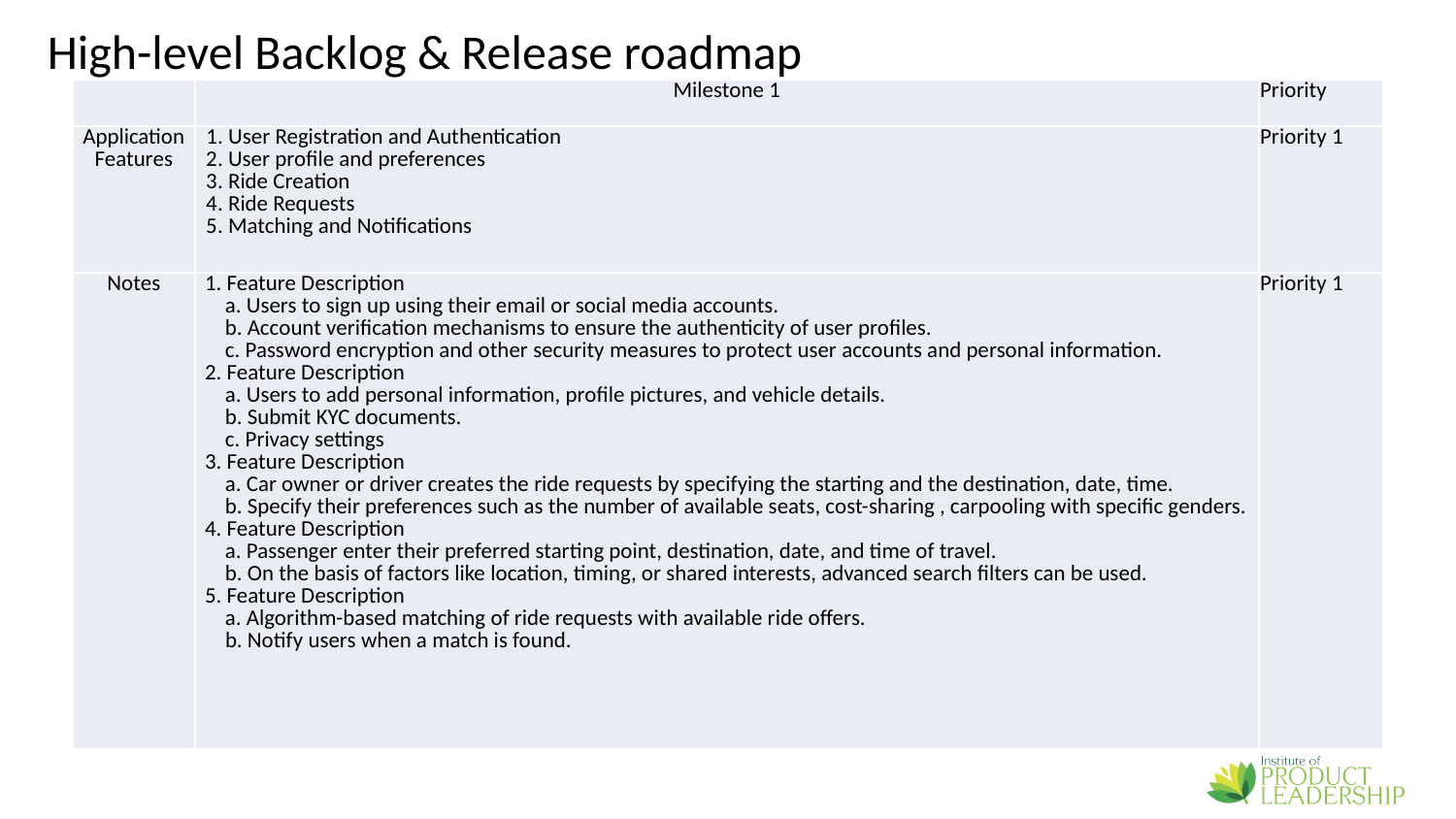

# High-level Backlog & Release roadmap
|  | Milestone 1 | Priority |
| --- | --- | --- |
| Application Features | 1. User Registration and Authentication 2. User profile and preferences 3. Ride Creation 4. Ride Requests 5. Matching and Notifications | Priority 1 |
| Notes | 1. Feature Description a. Users to sign up using their email or social media accounts. b. Account verification mechanisms to ensure the authenticity of user profiles. c. Password encryption and other security measures to protect user accounts and personal information. 2. Feature Description a. Users to add personal information, profile pictures, and vehicle details. b. Submit KYC documents. c. Privacy settings  3. Feature Description a. Car owner or driver creates the ride requests by specifying the starting and the destination, date, time. b. Specify their preferences such as the number of available seats, cost-sharing , carpooling with specific genders. 4. Feature Description a. Passenger enter their preferred starting point, destination, date, and time of travel. b. On the basis of factors like location, timing, or shared interests, advanced search filters can be used. 5. Feature Description a. Algorithm-based matching of ride requests with available ride offers. b. Notify users when a match is found. | Priority 1 |